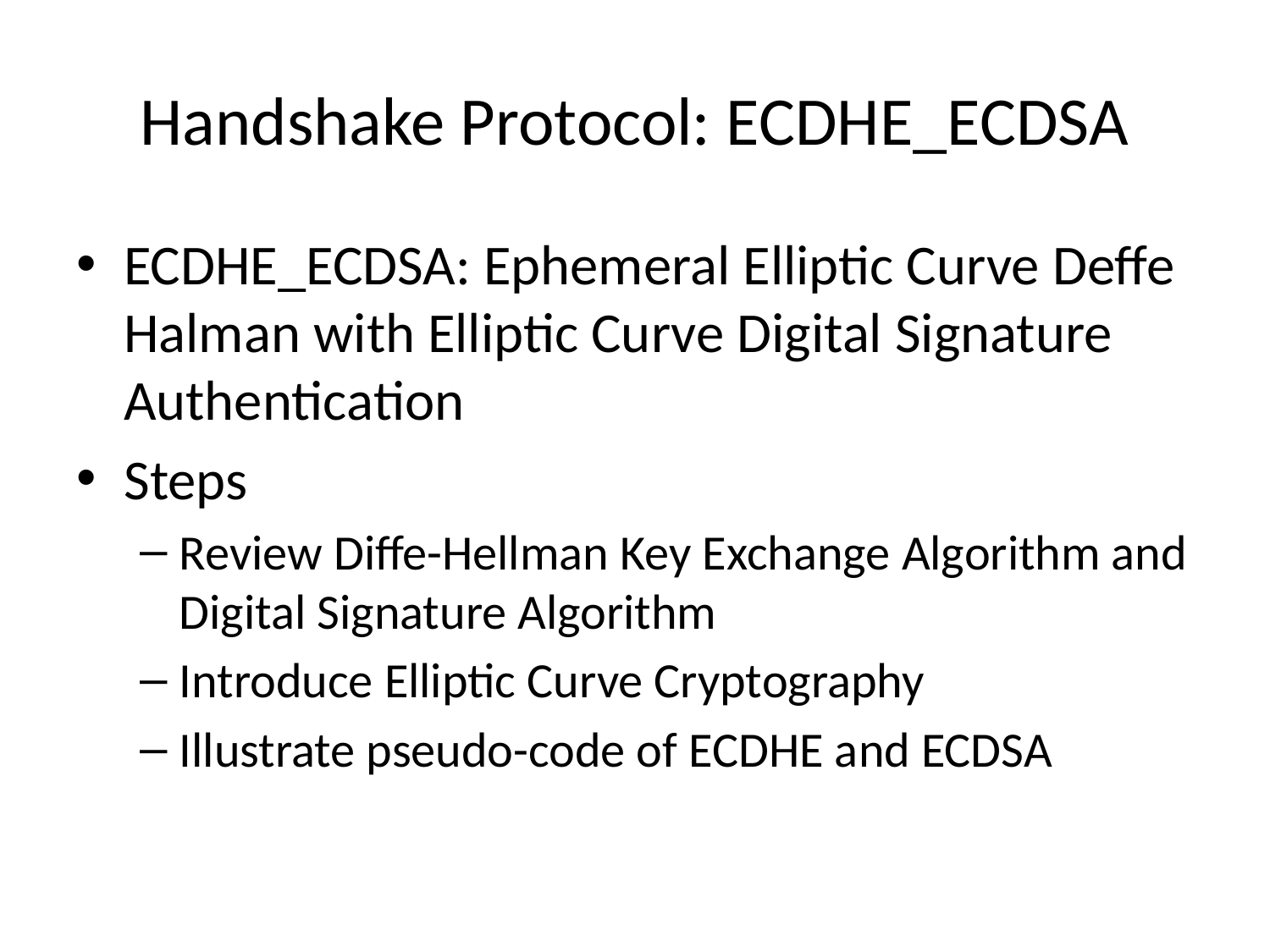

# Handshake Protocol: ECDHE_ECDSA
ECDHE_ECDSA: Ephemeral Elliptic Curve Deffe Halman with Elliptic Curve Digital Signature Authentication
Steps
Review Diffe-Hellman Key Exchange Algorithm and Digital Signature Algorithm
Introduce Elliptic Curve Cryptography
Illustrate pseudo-code of ECDHE and ECDSA